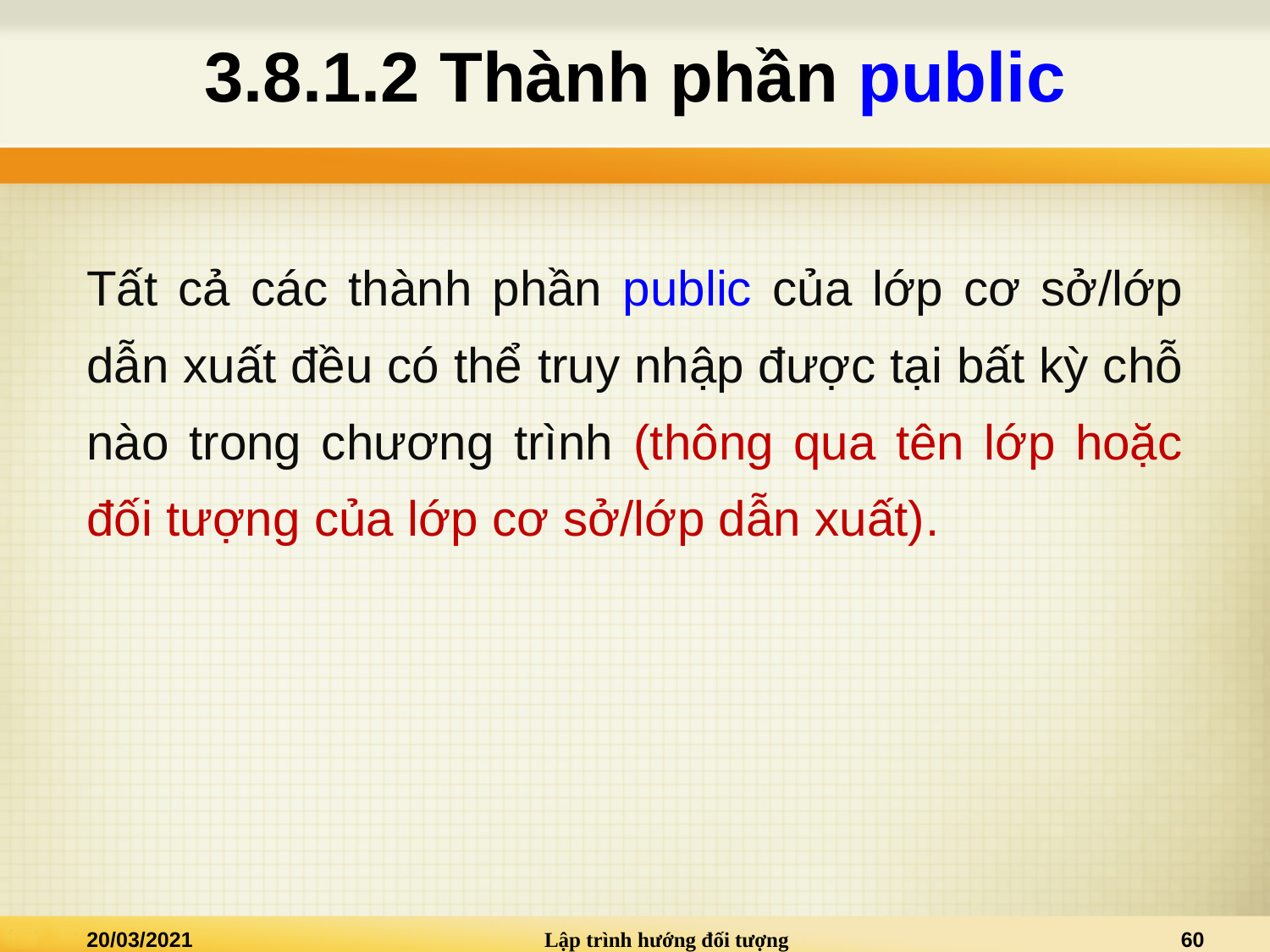

# 3.8.1.2 Thành phần public
Tất cả các thành phần public của lớp cơ sở/lớp dẫn xuất đều có thể truy nhập được tại bất kỳ chỗ nào trong chương trình (thông qua tên lớp hoặc đối tượng của lớp cơ sở/lớp dẫn xuất).

20/03/2021
Lập trình hướng đối tượng
60